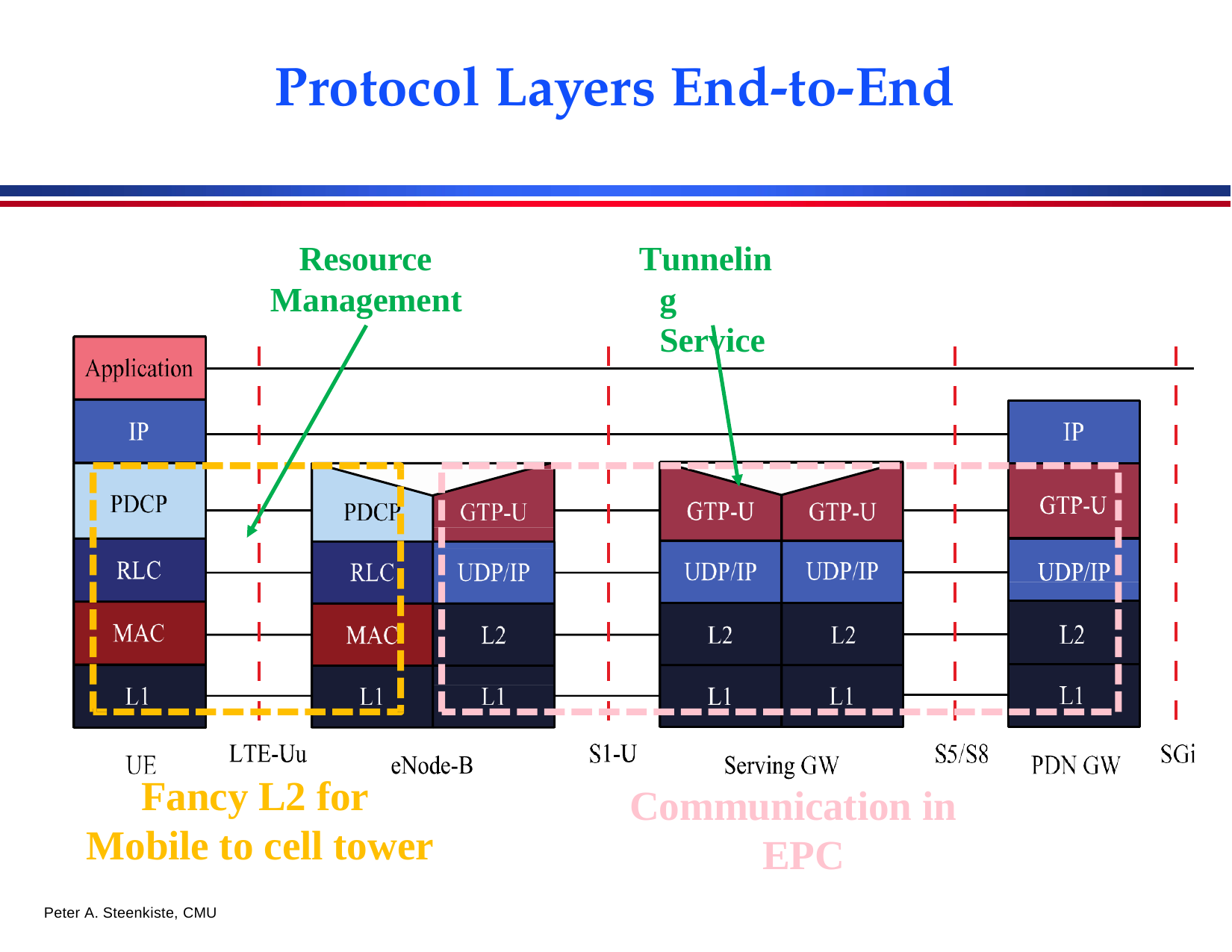

# Protocol Layers End-to-End
Resource  Management
Tunneling  Service
Fancy L2 for  Mobile to cell tower
Communication in  EPC
Peter A. Steenkiste, CMU